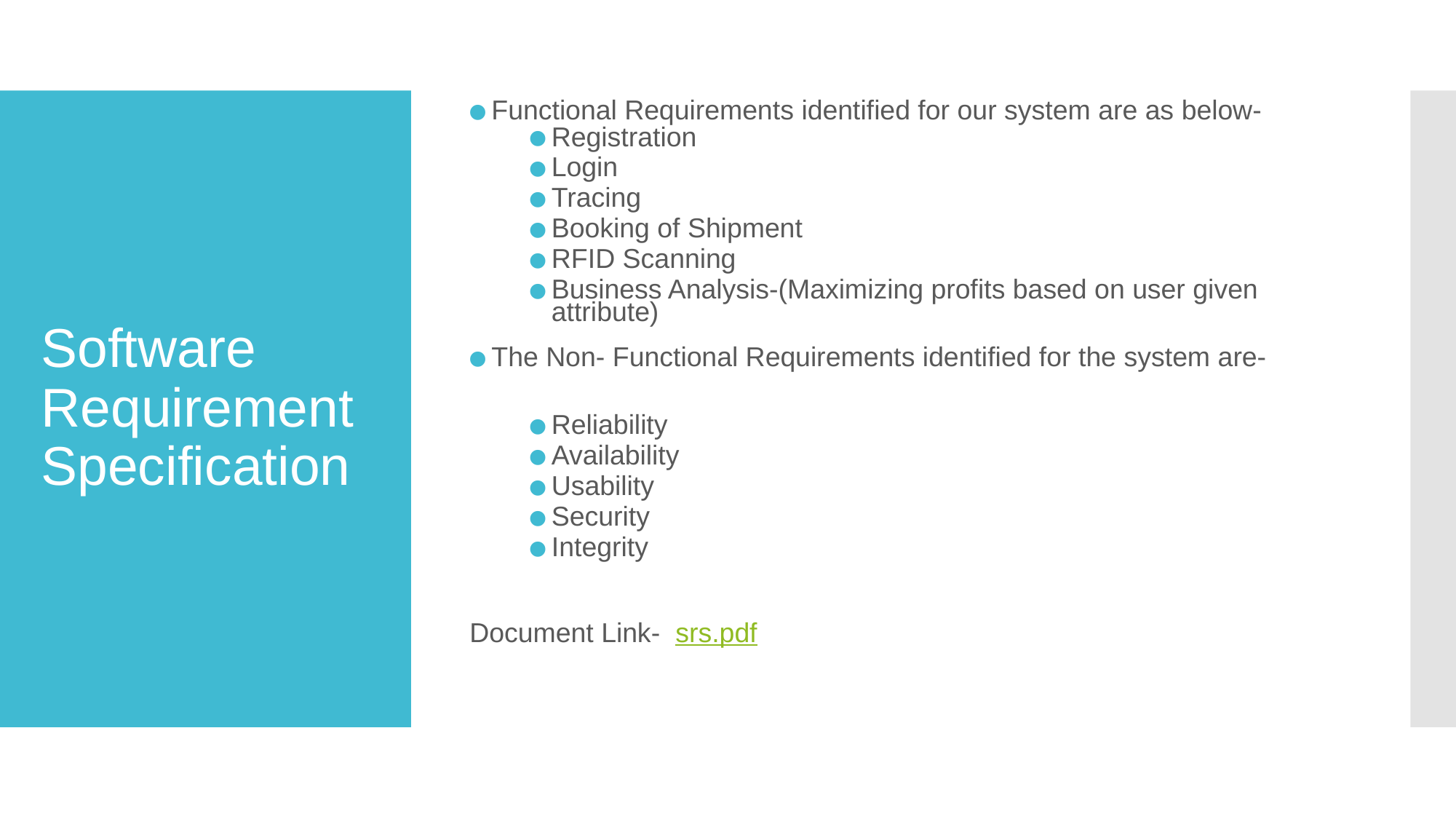

Functional Requirements identified for our system are as below-
Registration
Login
Tracing
Booking of Shipment
RFID Scanning
Business Analysis-(Maximizing profits based on user given attribute)
The Non- Functional Requirements identified for the system are-

Reliability
Availability
Usability
Security
Integrity

Document Link-  srs.pdf

# Software Requirement Specification